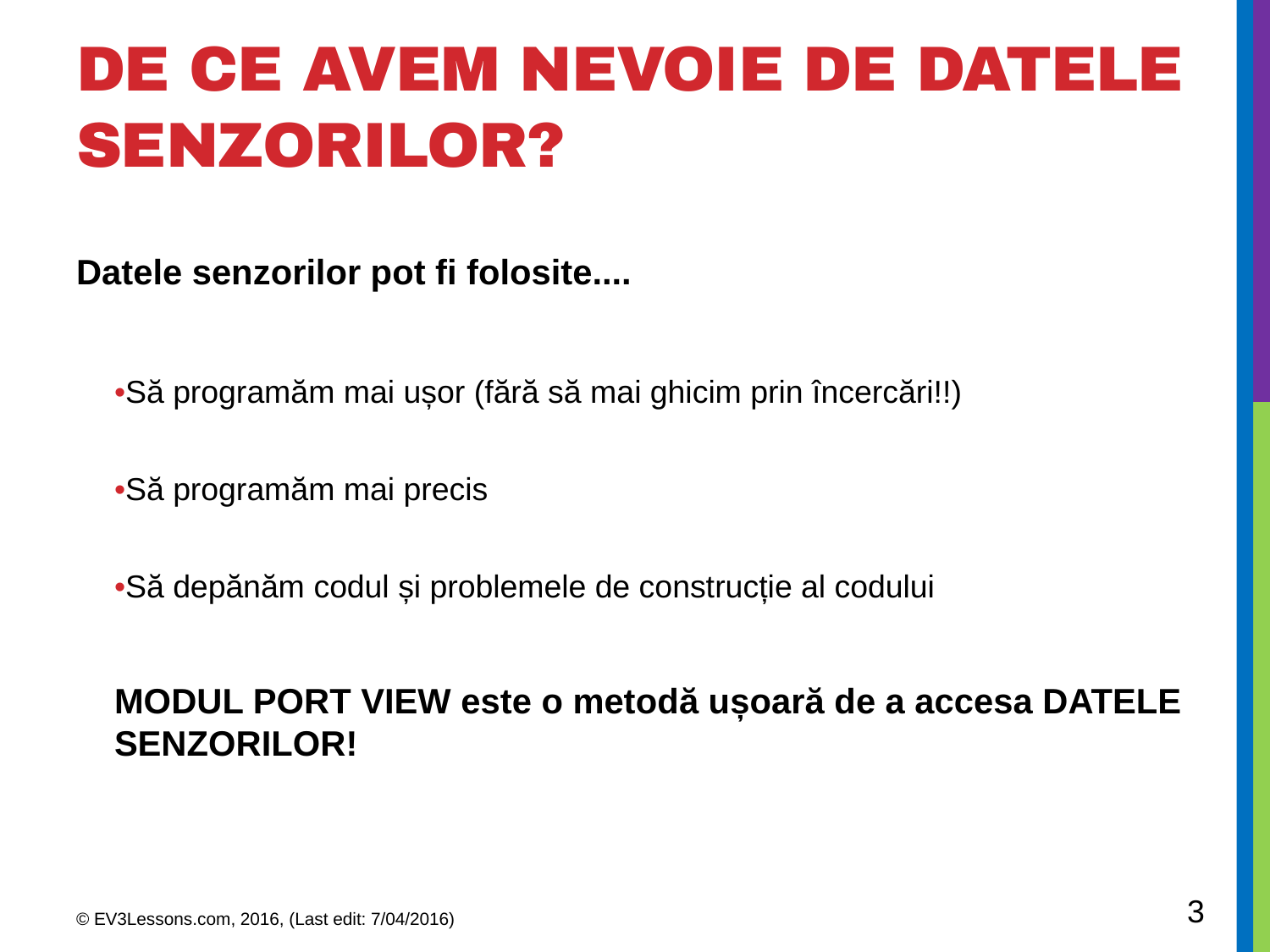

# De ce avem nevoie de datele senzorilor?
Datele senzorilor pot fi folosite....

•Să programăm mai ușor (fără să mai ghicim prin încercări!!)

•Să programăm mai precis

•Să depănăm codul și problemele de construcție al codului

MODUL PORT VIEW este o metodă ușoară de a accesa DATELE SENZORILOR!
3
© EV3Lessons.com, 2016, (Last edit: 7/04/2016)